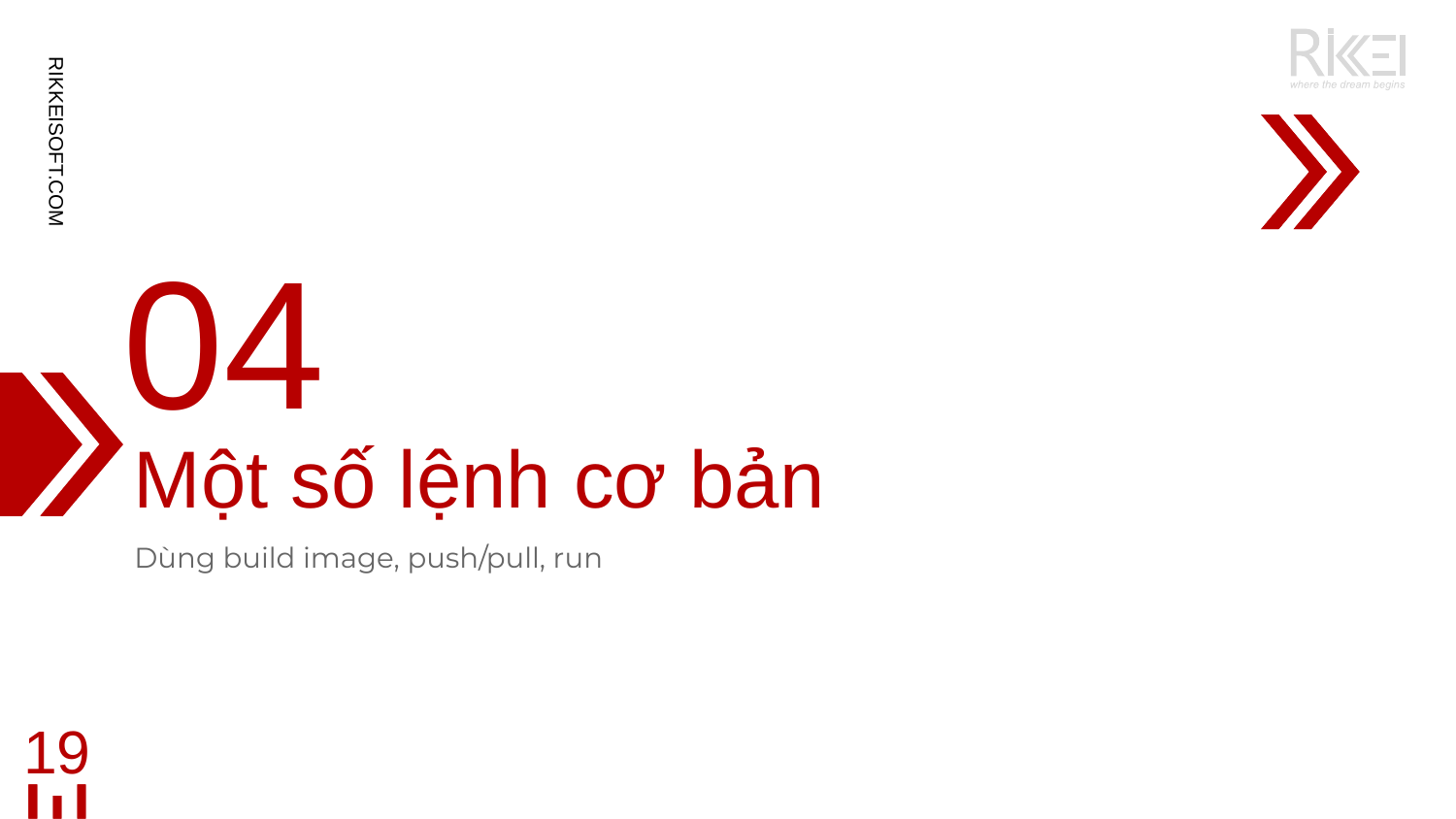

RIKKEISOFT.COM

04

# Một số lệnh cơ bản
Dùng build image, push/pull, run
19